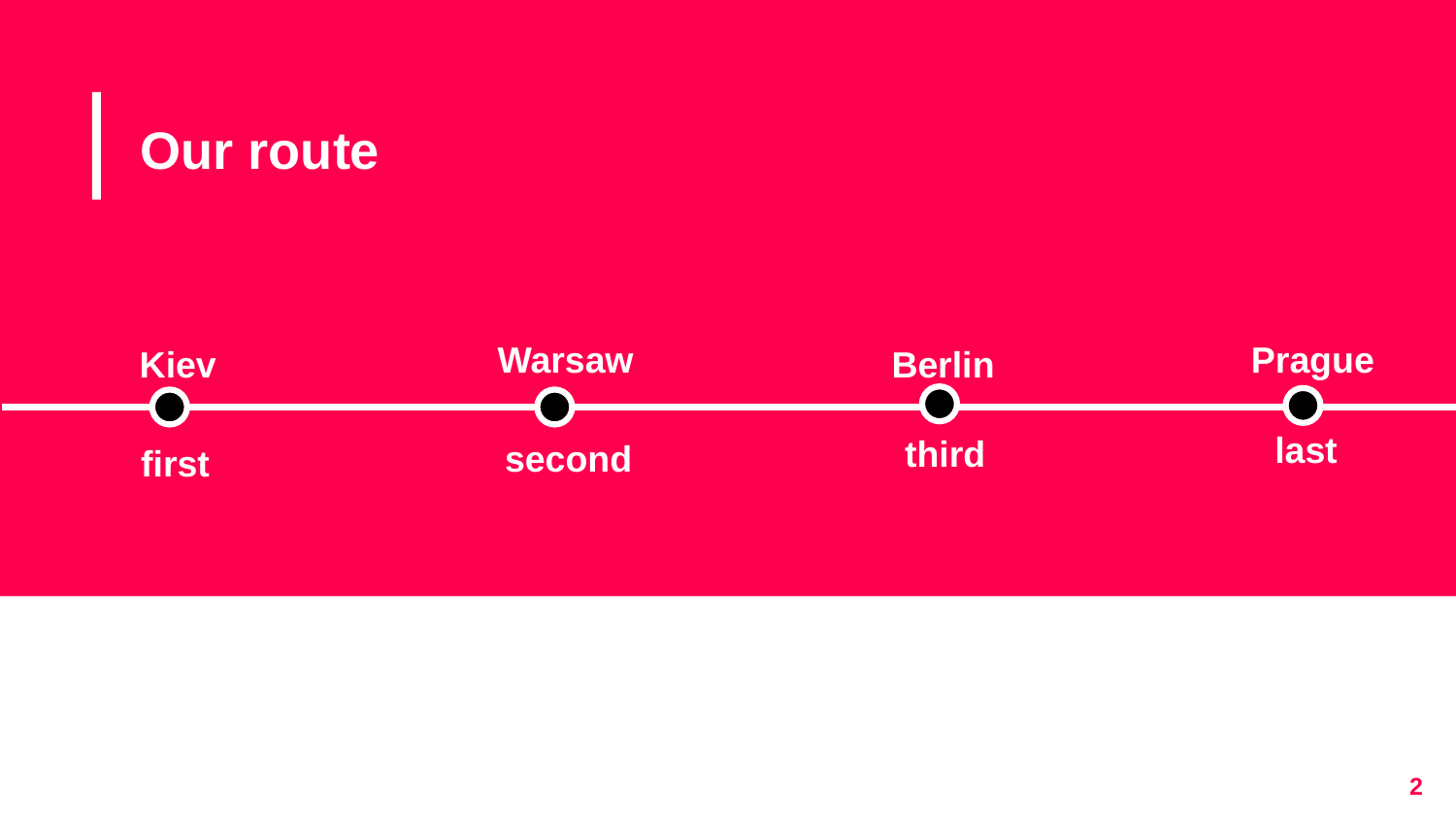

# Our route
Prague
Warsaw
Kiev
Berlin

third
last
second
first
2